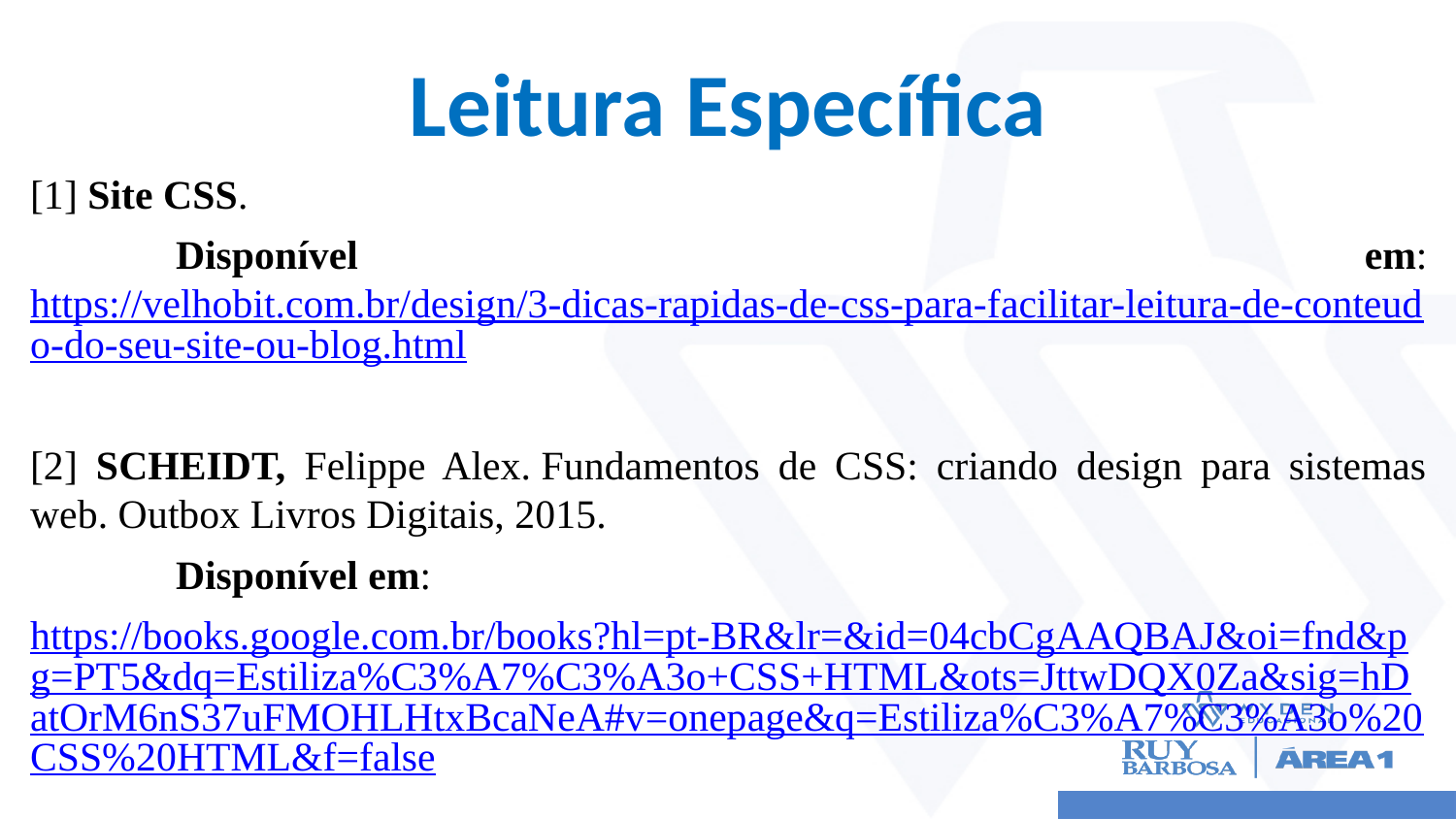

# Leitura Específica
[1] Site CSS.
	Disponível em: https://velhobit.com.br/design/3-dicas-rapidas-de-css-para-facilitar-leitura-de-conteudo-do-seu-site-ou-blog.html

[2] SCHEIDT, Felippe Alex. Fundamentos de CSS: criando design para sistemas web. Outbox Livros Digitais, 2015.
	Disponível em:
https://books.google.com.br/books?hl=pt-BR&lr=&id=04cbCgAAQBAJ&oi=fnd&pg=PT5&dq=Estiliza%C3%A7%C3%A3o+CSS+HTML&ots=JttwDQX0Za&sig=hDatOrM6nS37uFMOHLHtxBcaNeA#v=onepage&q=Estiliza%C3%A7%C3%A3o%20CSS%20HTML&f=false